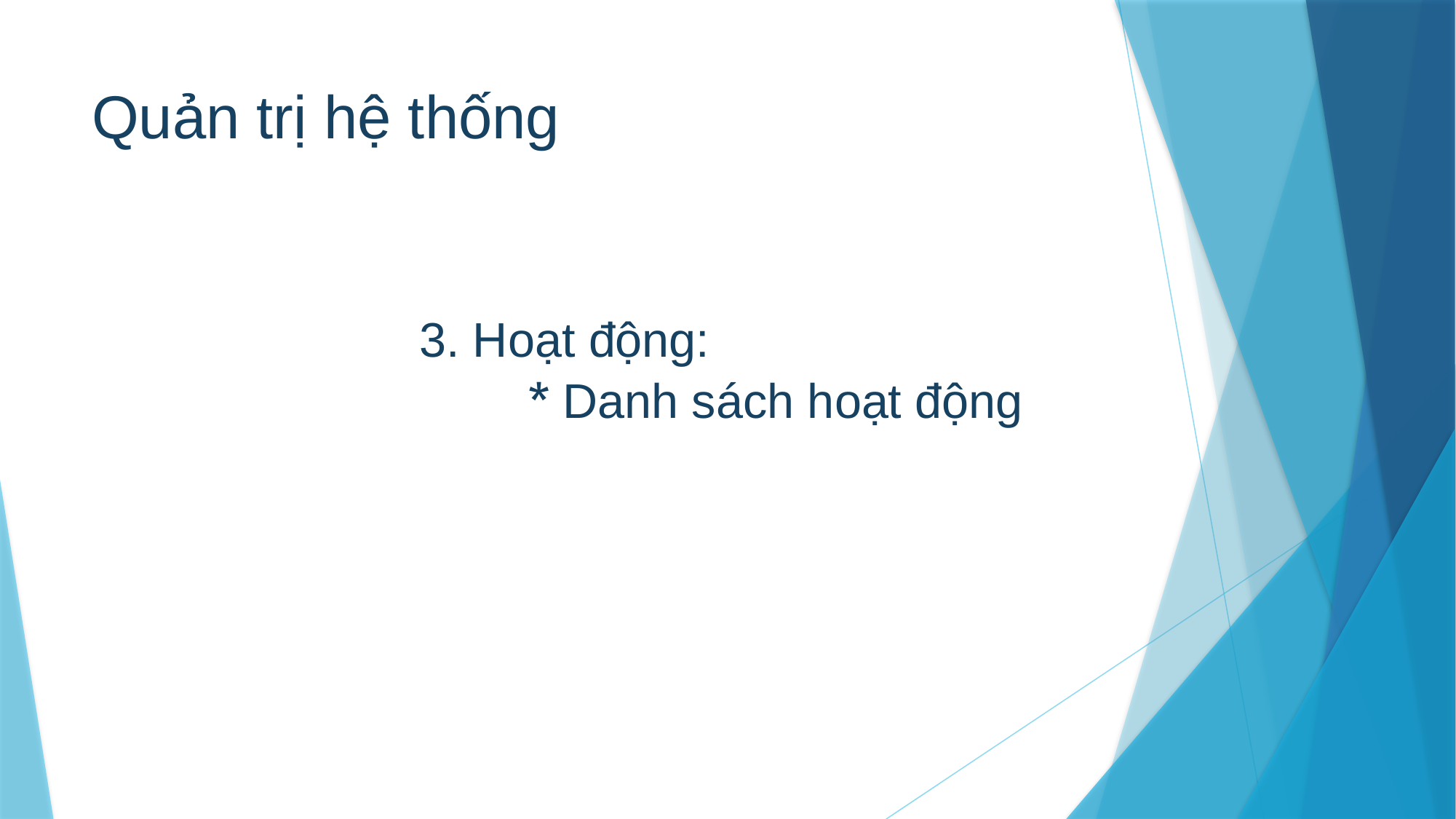

# Quản trị hệ thống 3. Hoạt động: * Danh sách hoạt động